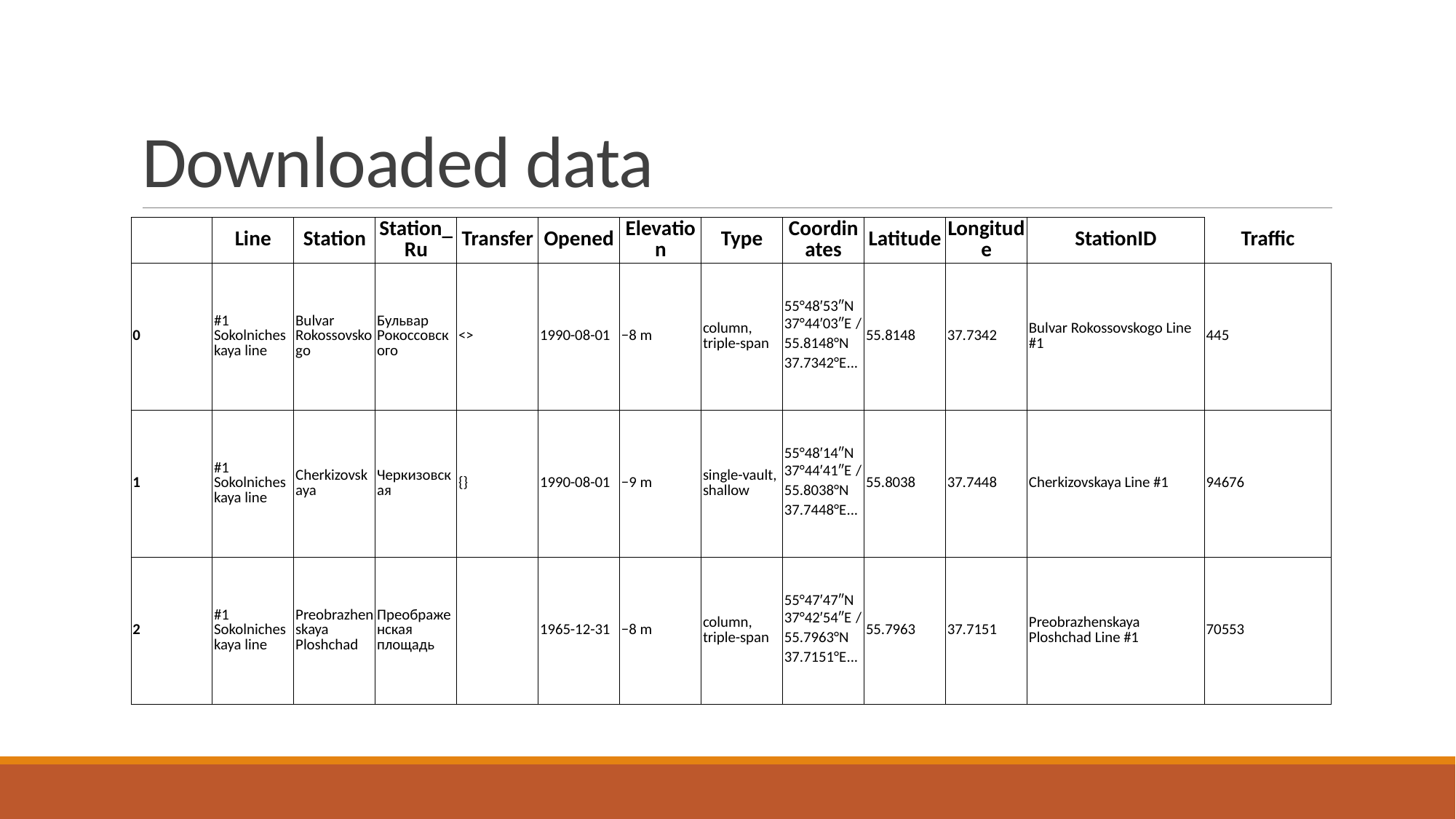

# Downloaded data
|  | Line | Station | Station\_Ru | Transfer | Opened | Elevation | Type | Coordinates | Latitude | Longitude | StationID | Traffic |
| --- | --- | --- | --- | --- | --- | --- | --- | --- | --- | --- | --- | --- |
| 0 | #1 Sokolnicheskaya line | Bulvar Rokossovskogo | Бульвар Рокоссовского | <> | 1990-08-01 | −8 m | column, triple-span | 55°48′53″N 37°44′03″E﻿ / ﻿55.8148°N 37.7342°E﻿... | 55.8148 | 37.7342 | Bulvar Rokossovskogo Line #1 | 445 |
| 1 | #1 Sokolnicheskaya line | Cherkizovskaya | Черкизовская | {} | 1990-08-01 | −9 m | single-vault, shallow | 55°48′14″N 37°44′41″E﻿ / ﻿55.8038°N 37.7448°E﻿... | 55.8038 | 37.7448 | Cherkizovskaya Line #1 | 94676 |
| 2 | #1 Sokolnicheskaya line | Preobrazhenskaya Ploshchad | Преображенская площадь |  | 1965-12-31 | −8 m | column, triple-span | 55°47′47″N 37°42′54″E﻿ / ﻿55.7963°N 37.7151°E﻿... | 55.7963 | 37.7151 | Preobrazhenskaya Ploshchad Line #1 | 70553 |